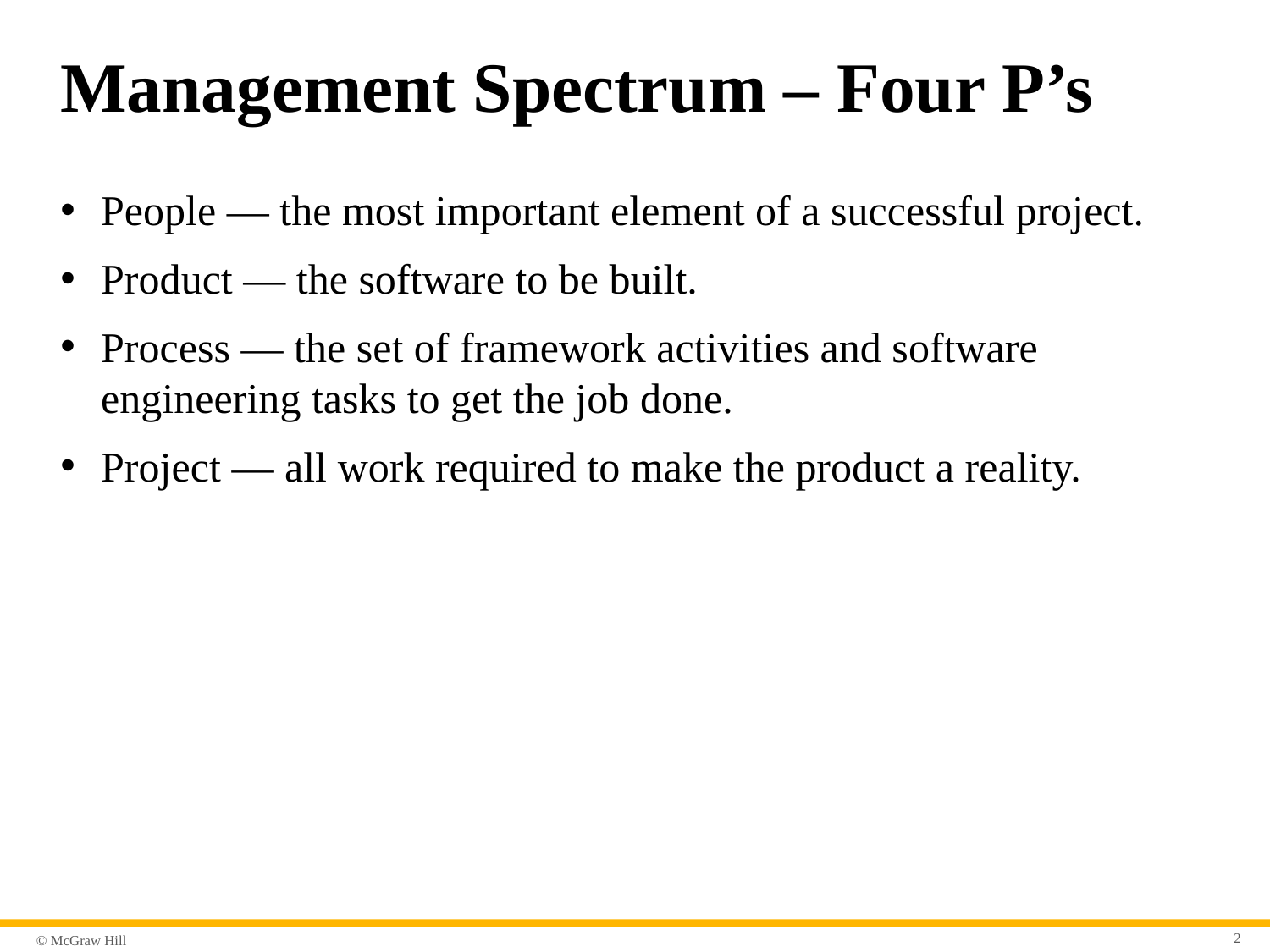

# Management Spectrum – Four P’s
People — the most important element of a successful project.
Product — the software to be built.
Process — the set of framework activities and software engineering tasks to get the job done.
Project — all work required to make the product a reality.
2